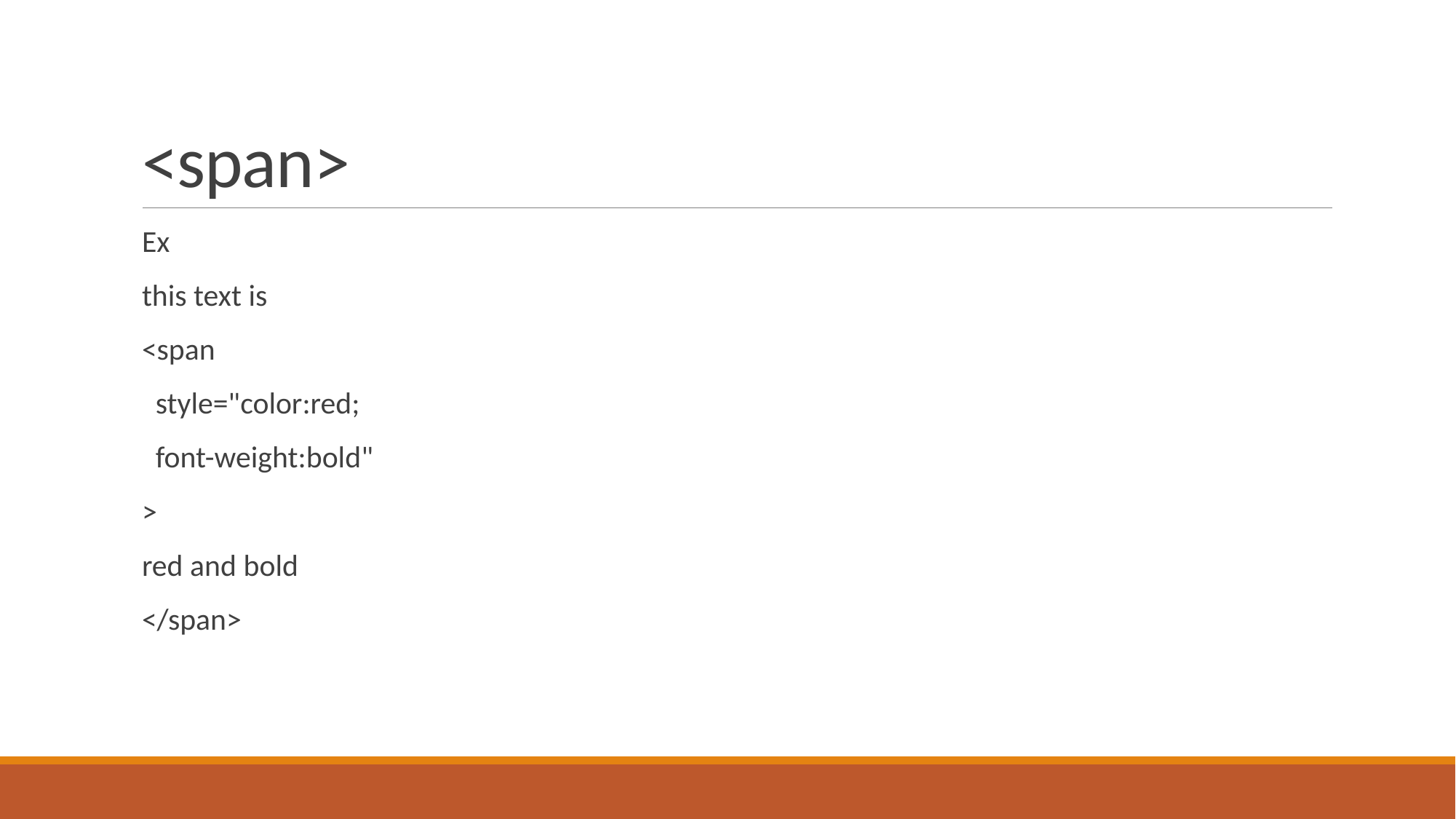

# <span>
Ex
this text is
<span
  style="color:red;
  font-weight:bold"
>
red and bold
</span>